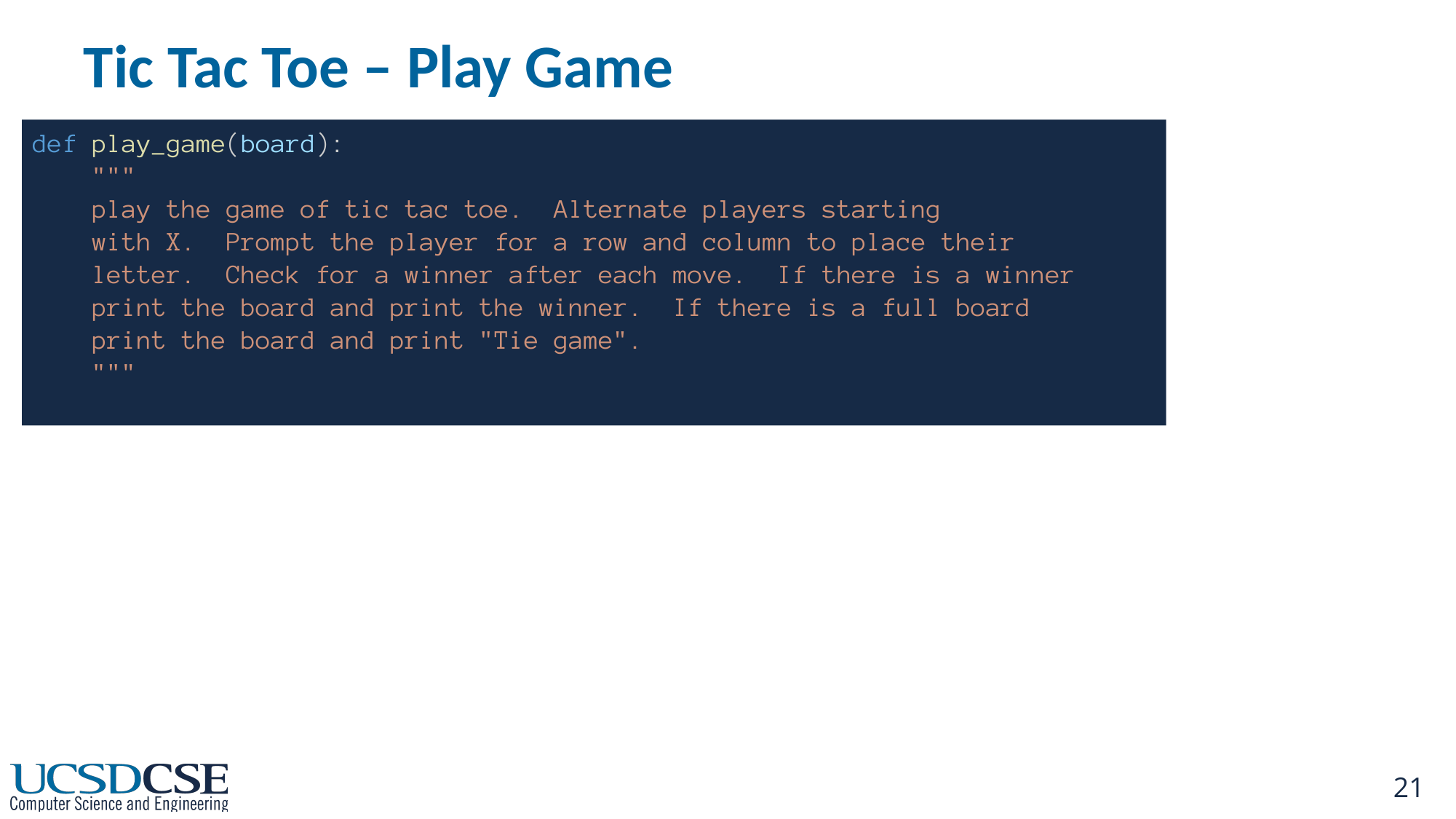

# Tic Tac Toe – Play Game
def play_game(board):
    """
    play the game of tic tac toe.  Alternate players starting
    with X.  Prompt the player for a row and column to place their
    letter.  Check for a winner after each move.  If there is a winner
    print the board and print the winner.  If there is a full board
    print the board and print "Tie game".
    """